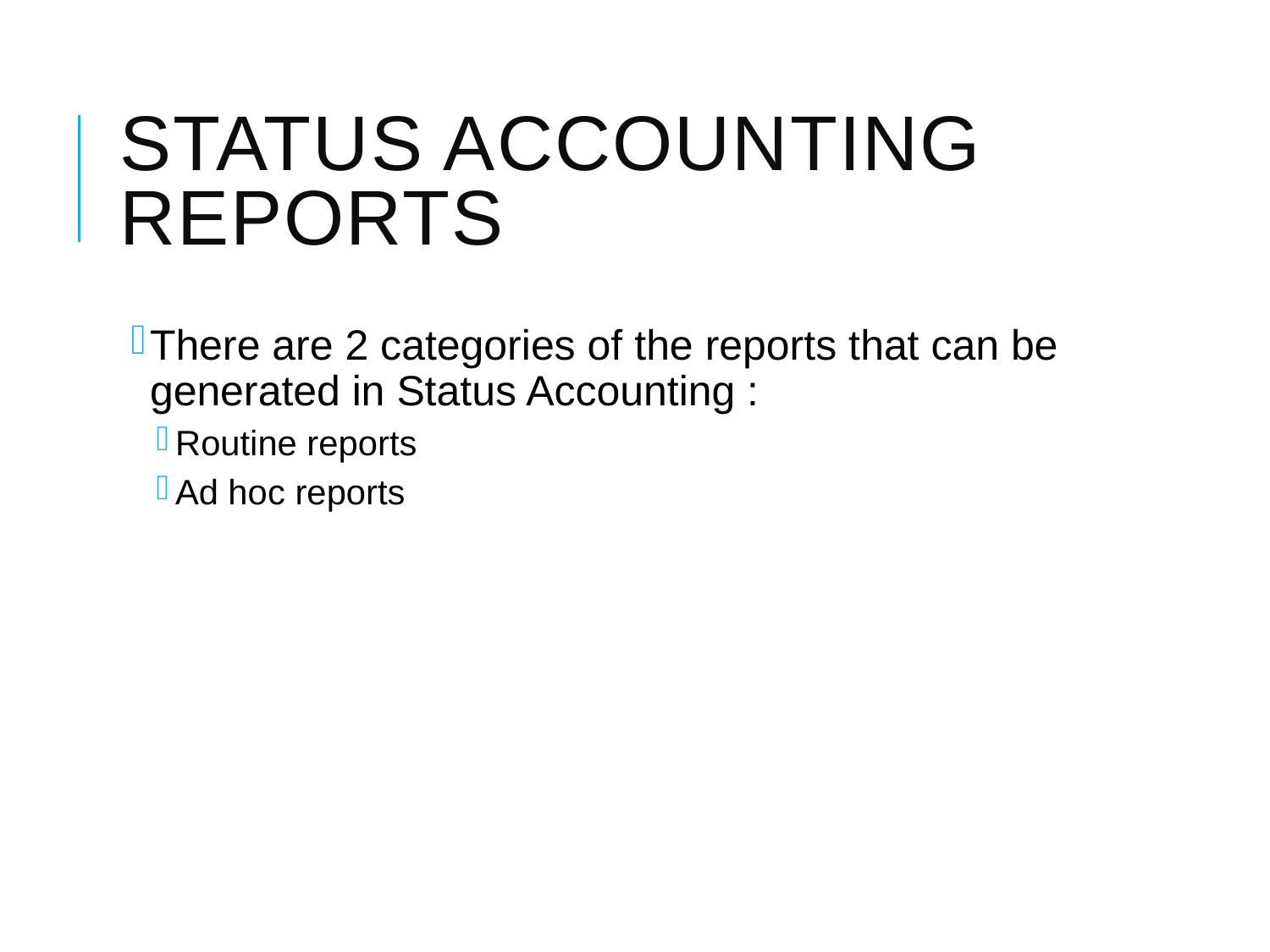

# status ACCOUNTING Reports
There are 2 categories of the reports that can be generated in Status Accounting :
Routine reports
Ad hoc reports